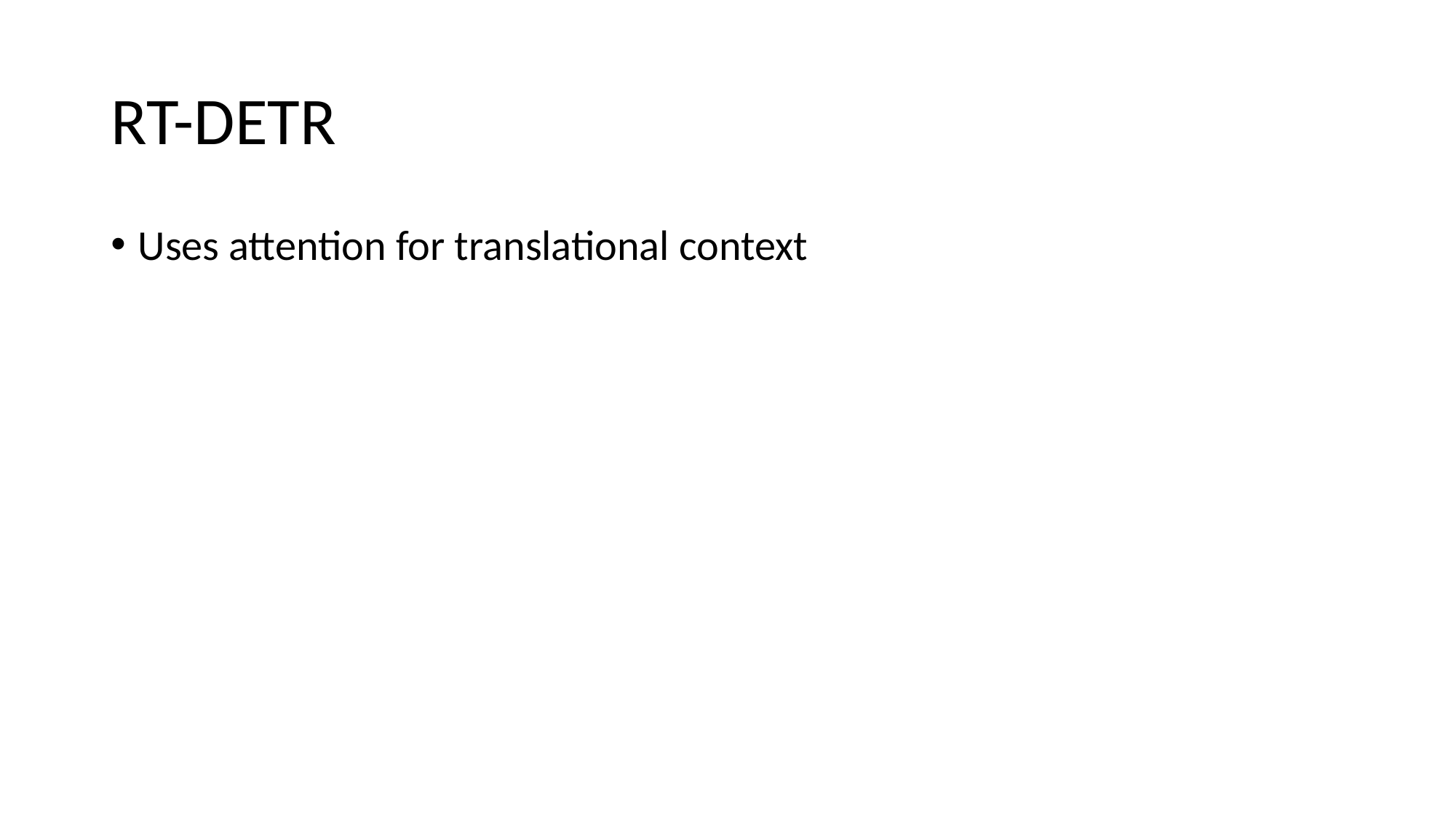

# RT-DETR
Uses attention for translational context